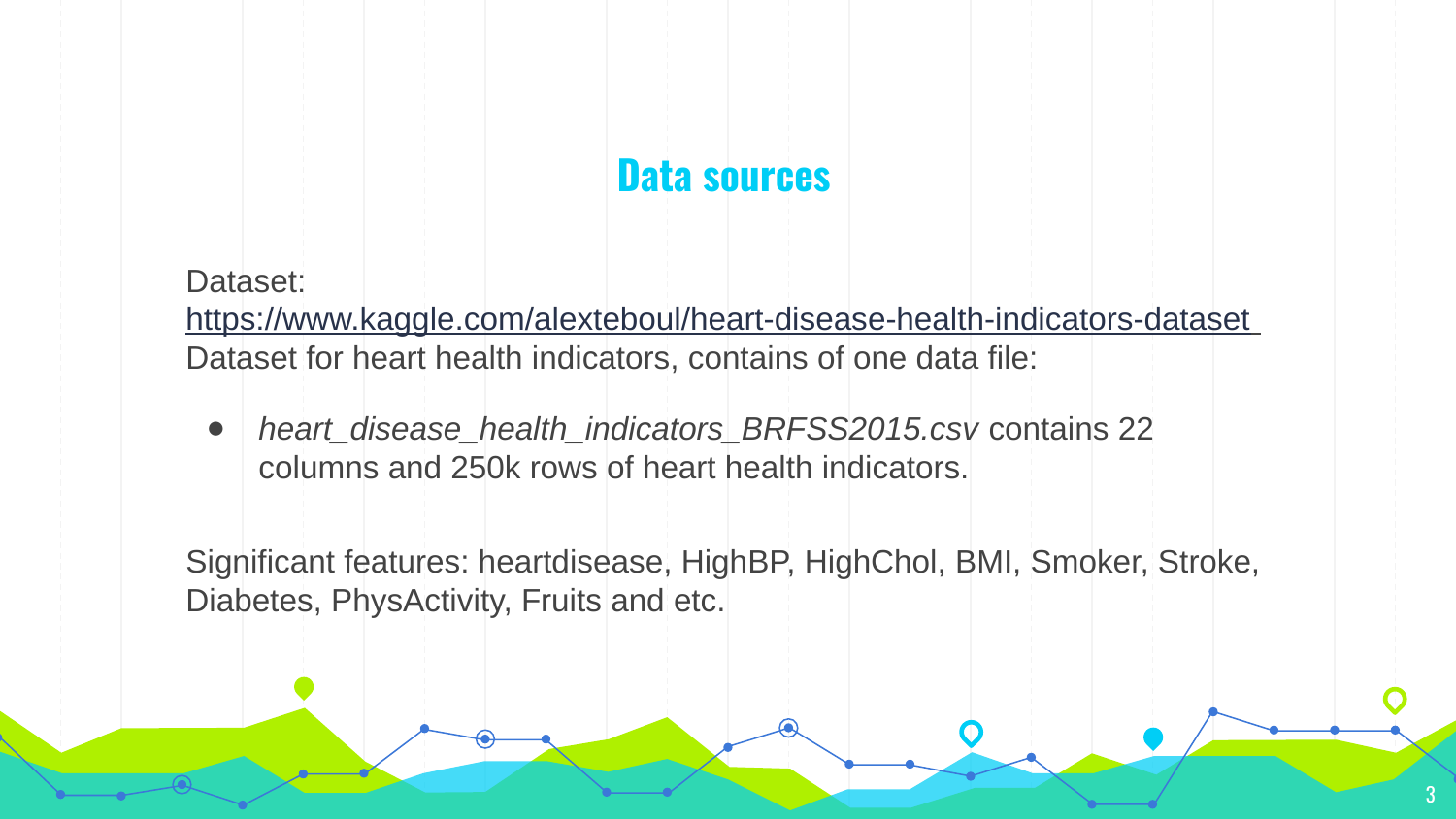

# Data sources
Dataset: https://www.kaggle.com/alexteboul/heart-disease-health-indicators-dataset
Dataset for heart health indicators, contains of one data file:
heart_disease_health_indicators_BRFSS2015.csv contains 22 columns and 250k rows of heart health indicators.
Significant features: heartdisease, HighBP, HighChol, BMI, Smoker, Stroke, Diabetes, PhysActivity, Fruits and etc.

3